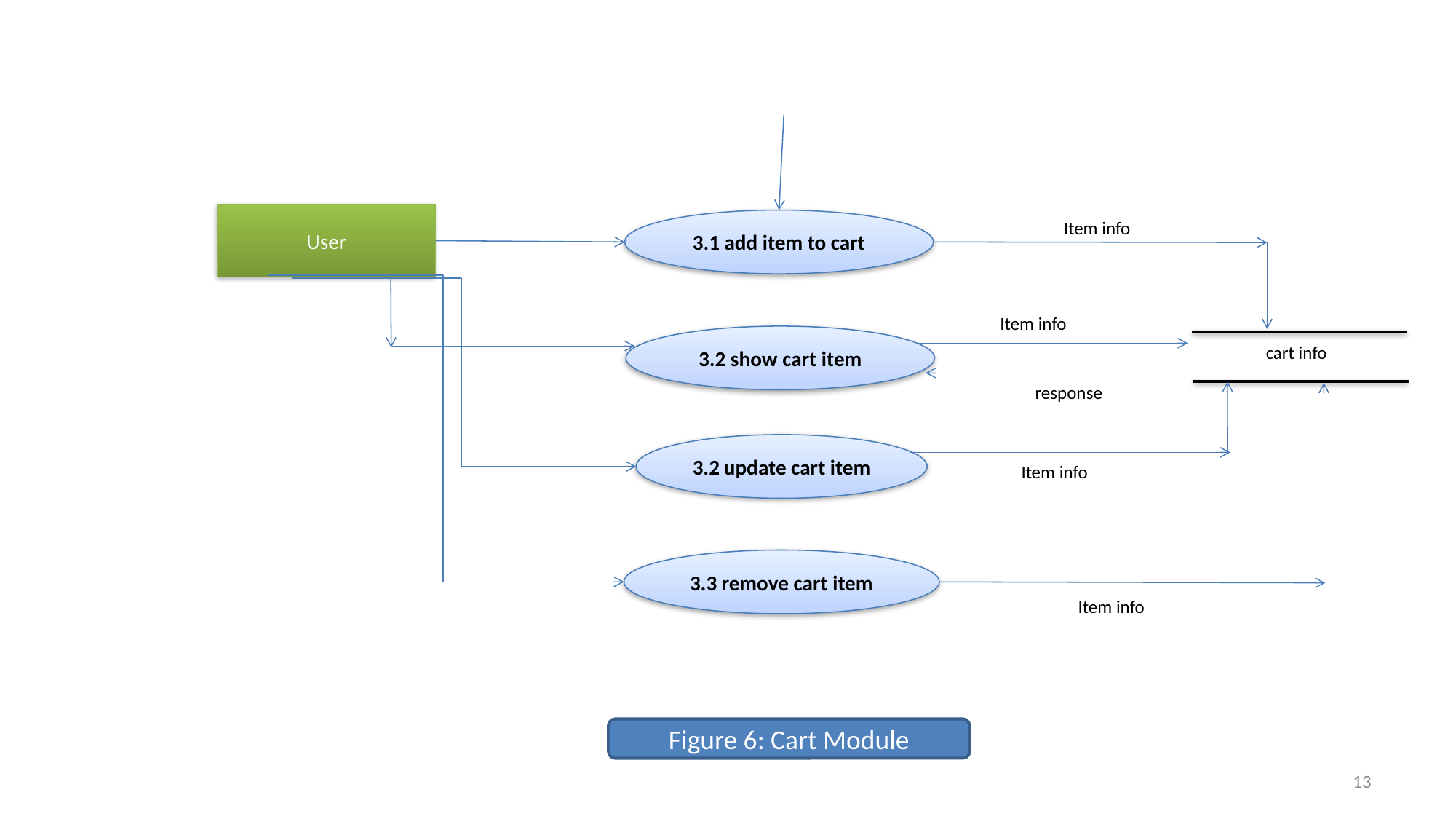

User
3.1 add item to cart
Item info
Item info
3.2 show cart item
cart info
response
3.2 update cart item
Item info
3.3 remove cart item
Item info
Figure 6: Cart Module
13